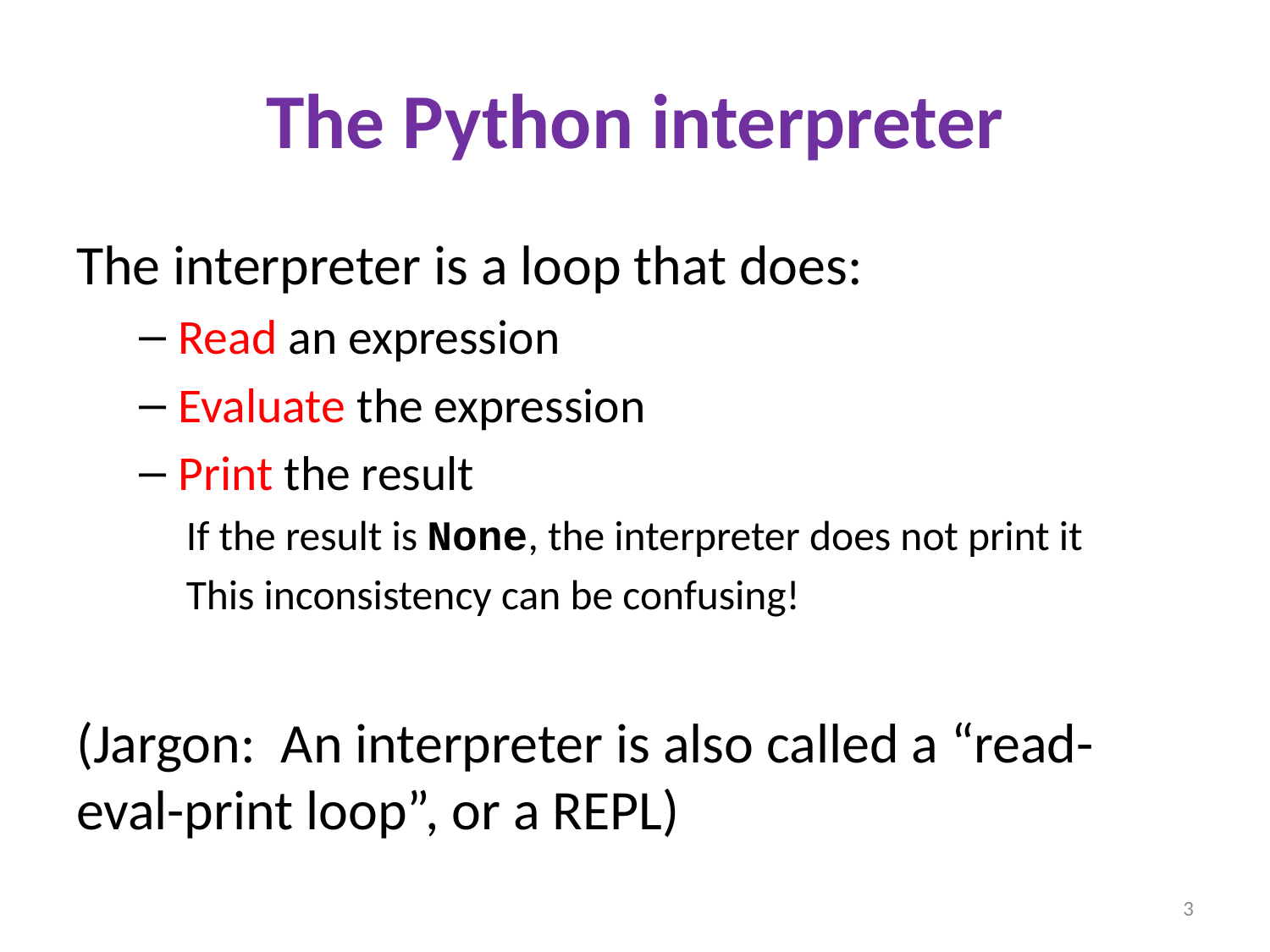

# The Python interpreter
The interpreter is a loop that does:
Read an expression
Evaluate the expression
Print the result
If the result is None, the interpreter does not print it
This inconsistency can be confusing!

(Jargon:  An interpreter is also called a “read-eval-print loop”, or a REPL)
3